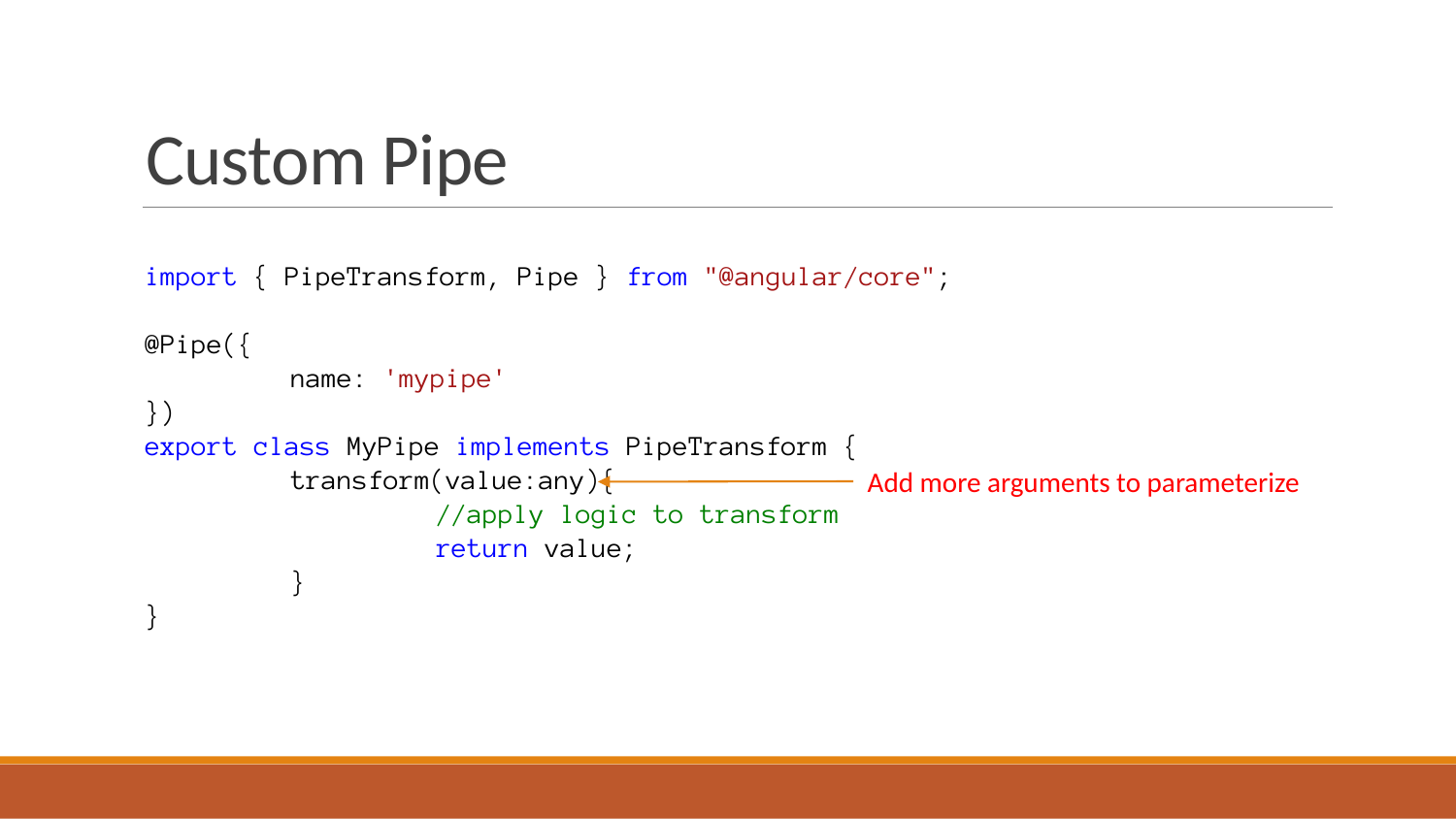

# Custom Pipe
import { PipeTransform, Pipe } from "@angular/core";
@Pipe({
	name: 'mypipe'
})
export class MyPipe implements PipeTransform {
	transform(value:any){
		//apply logic to transform
		return value;
	}
}
Add more arguments to parameterize